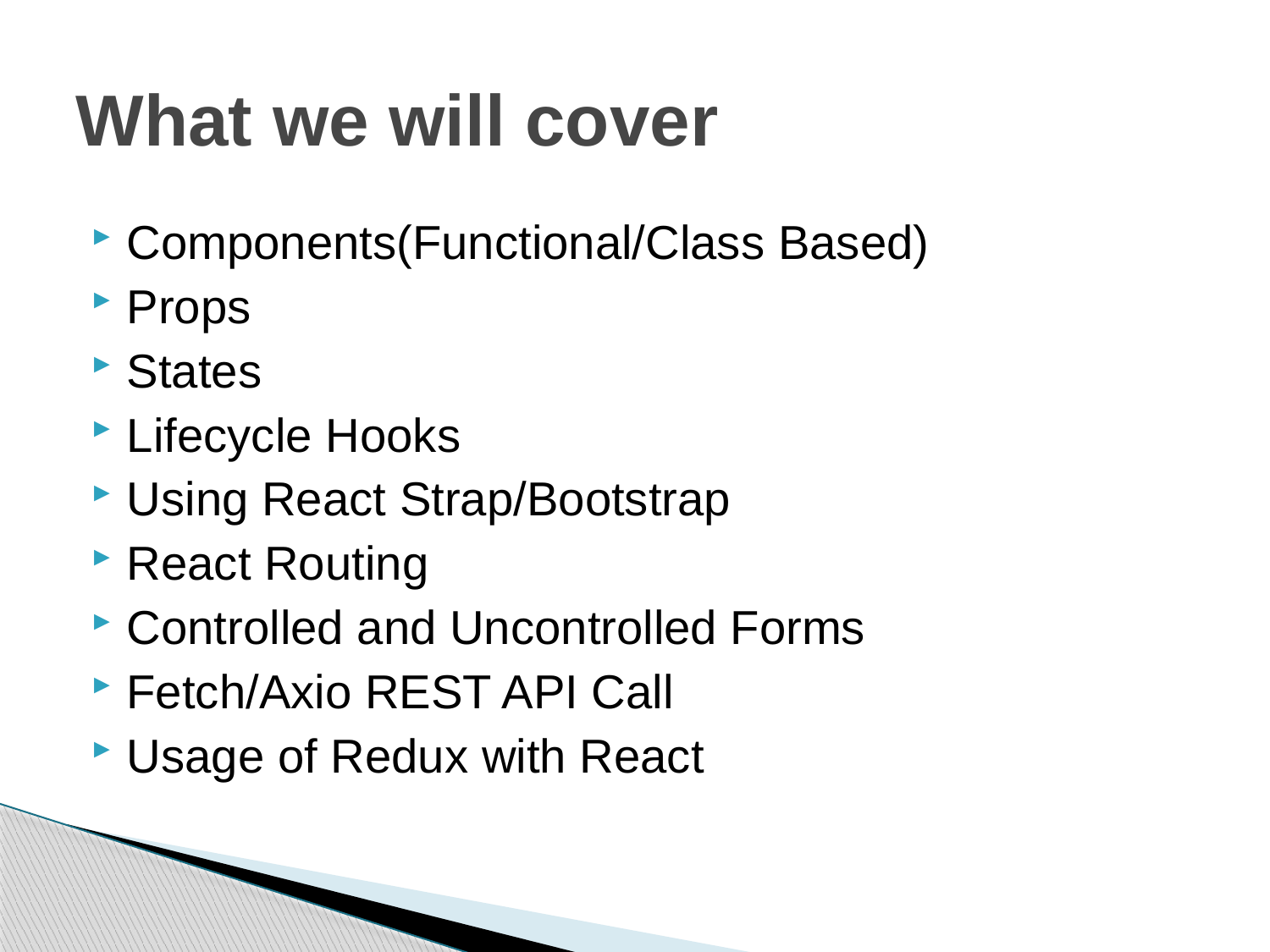

# What we will cover
Components(Functional/Class Based)
Props
States
Lifecycle Hooks
Using React Strap/Bootstrap
React Routing
Controlled and Uncontrolled Forms
Fetch/Axio REST API Call
Usage of Redux with React